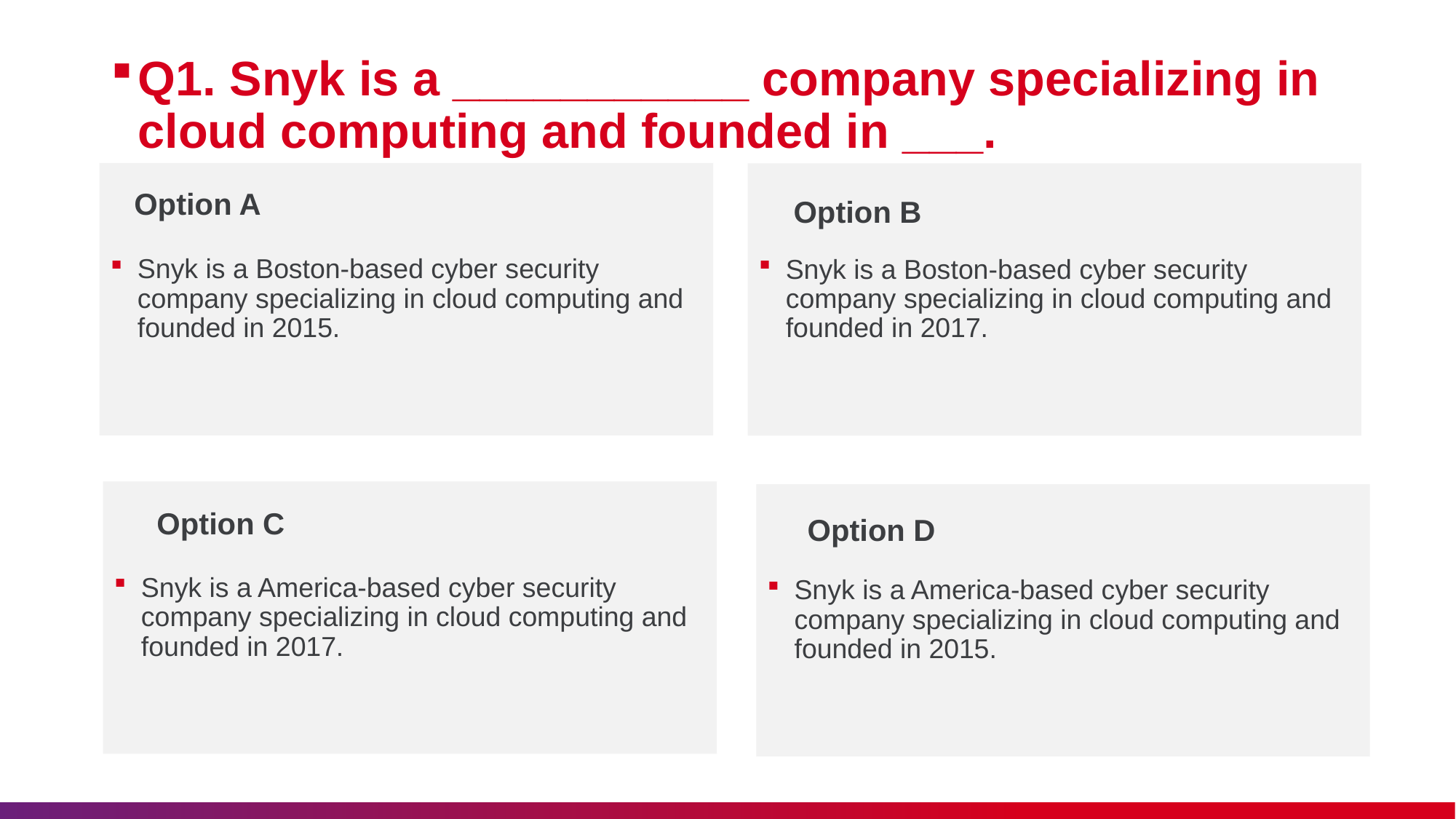

Q1. Snyk is a ___________ company specializing in cloud computing and founded in ___.
Snyk is a Boston-based cyber security company specializing in cloud computing and founded in 2015.
Snyk is a Boston-based cyber security company specializing in cloud computing and founded in 2017.
Option A
Option B
Snyk is a America-based cyber security company specializing in cloud computing and founded in 2017.
Snyk is a America-based cyber security company specializing in cloud computing and founded in 2015.
Option C
Option D